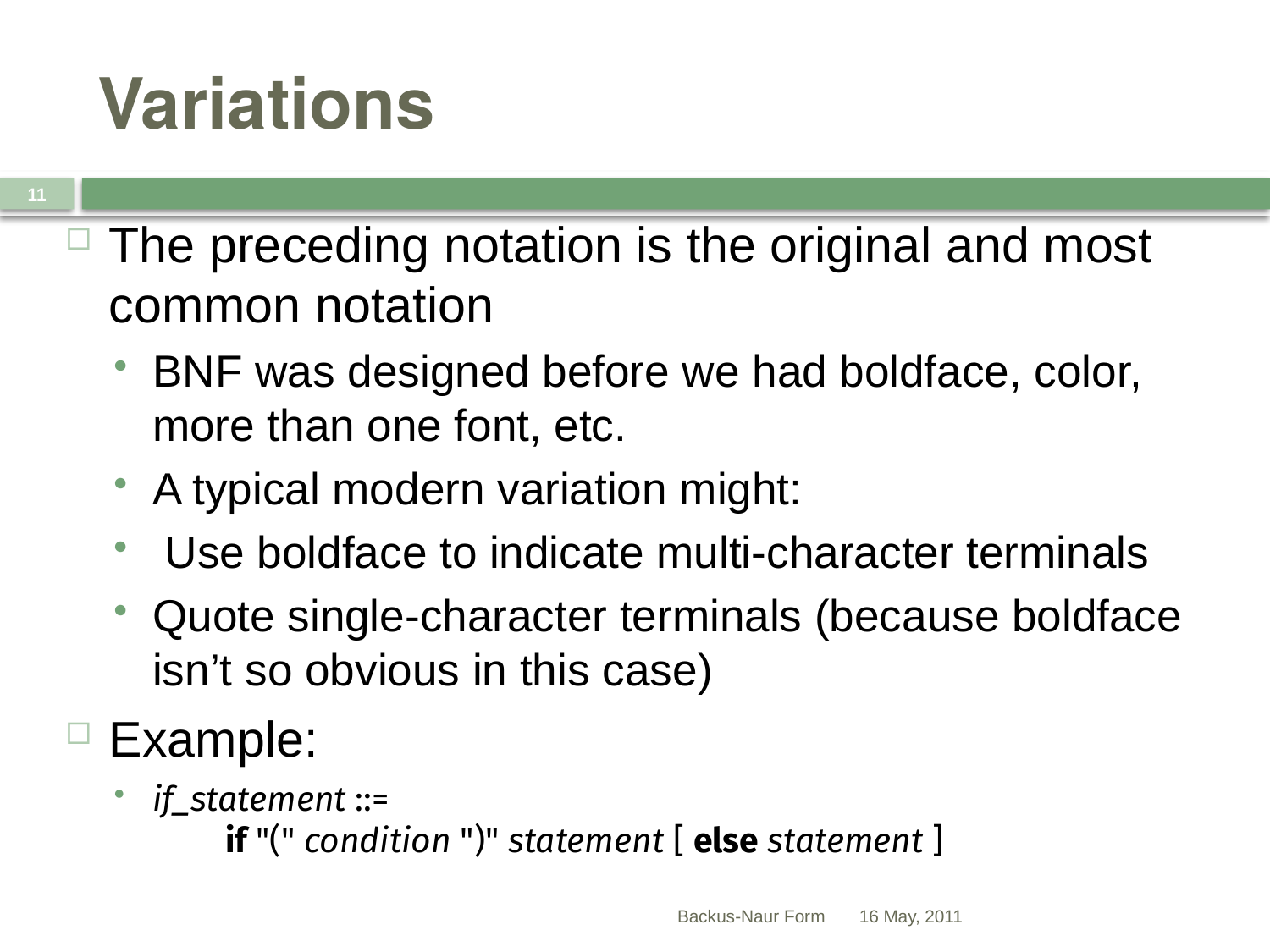

# Variations
11
The preceding notation is the original and most common notation
BNF was designed before we had boldface, color, more than one font, etc.
A typical modern variation might:
 Use boldface to indicate multi-character terminals
Quote single-character terminals (because boldface isn’t so obvious in this case)
Example:
if_statement ::=
        if "(" condition ")" statement [ else statement ]
Backus-Naur Form
16 May, 2011